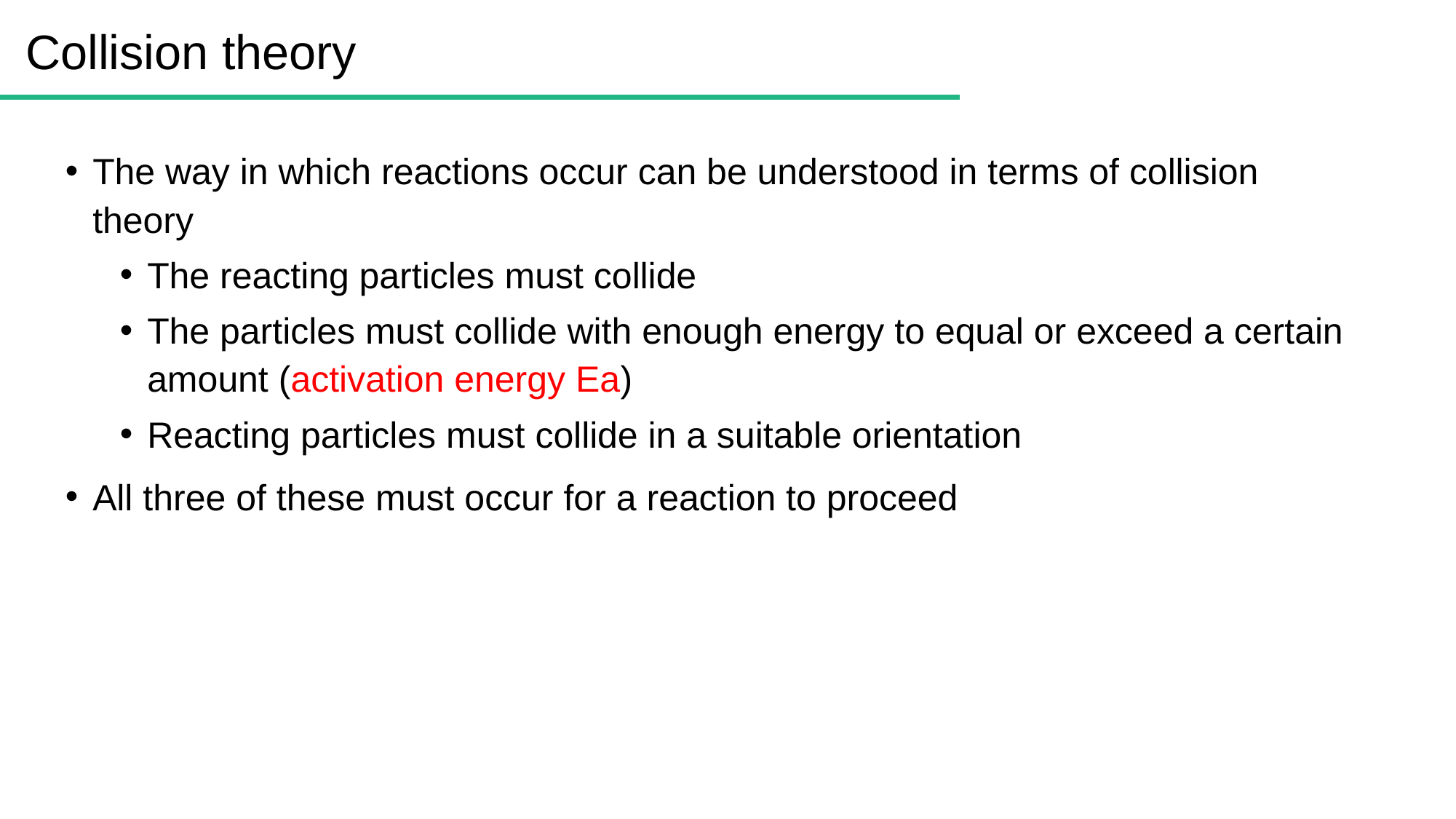

Collision theory
The way in which reactions occur can be understood in terms of collision theory
The reacting particles must collide
The particles must collide with enough energy to equal or exceed a certain amount (activation energy Ea)
Reacting particles must collide in a suitable orientation
All three of these must occur for a reaction to proceed